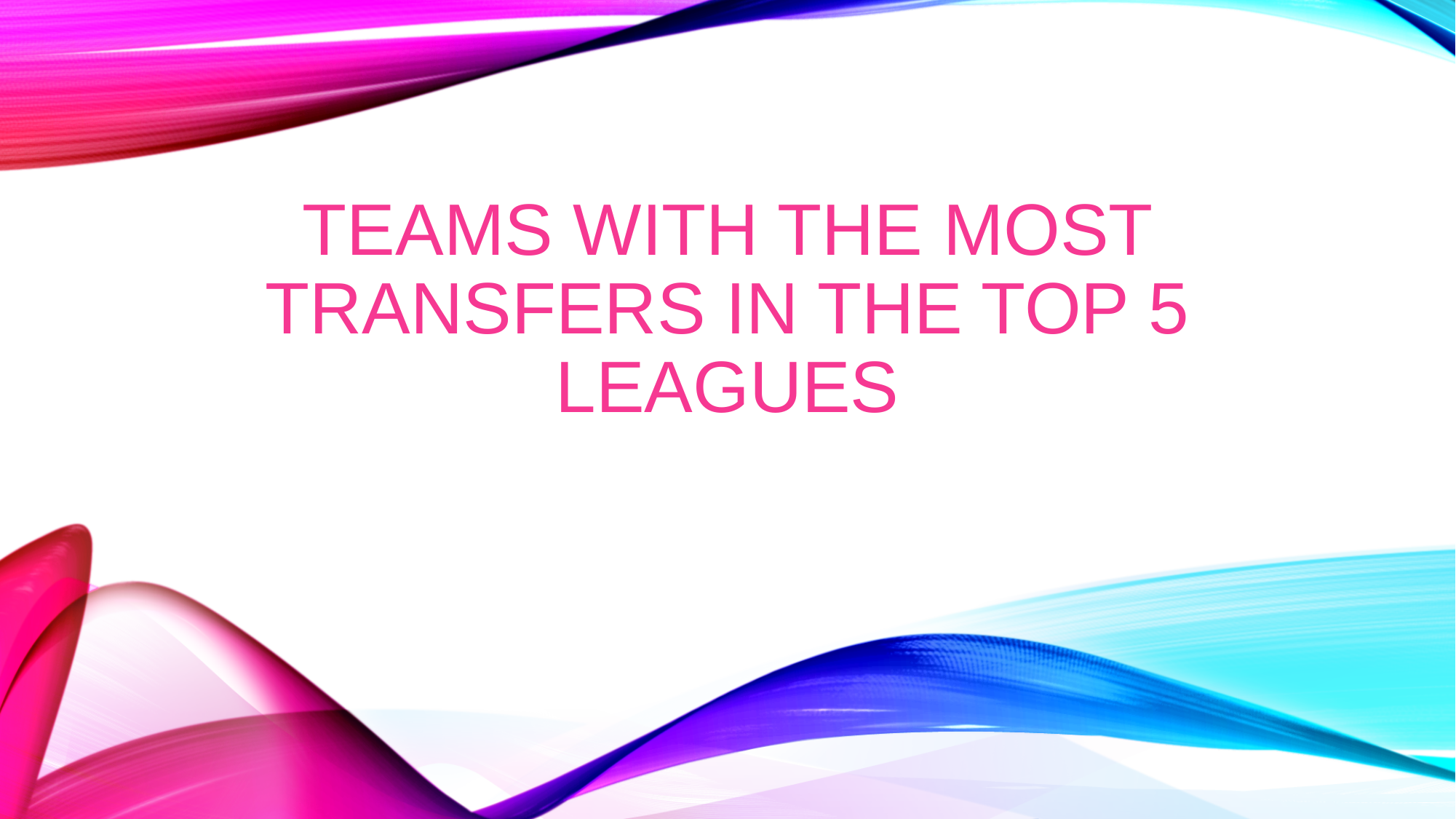

# TEAMS WITH THE MOST TRANSFERS IN THE TOP 5 LEAGUES